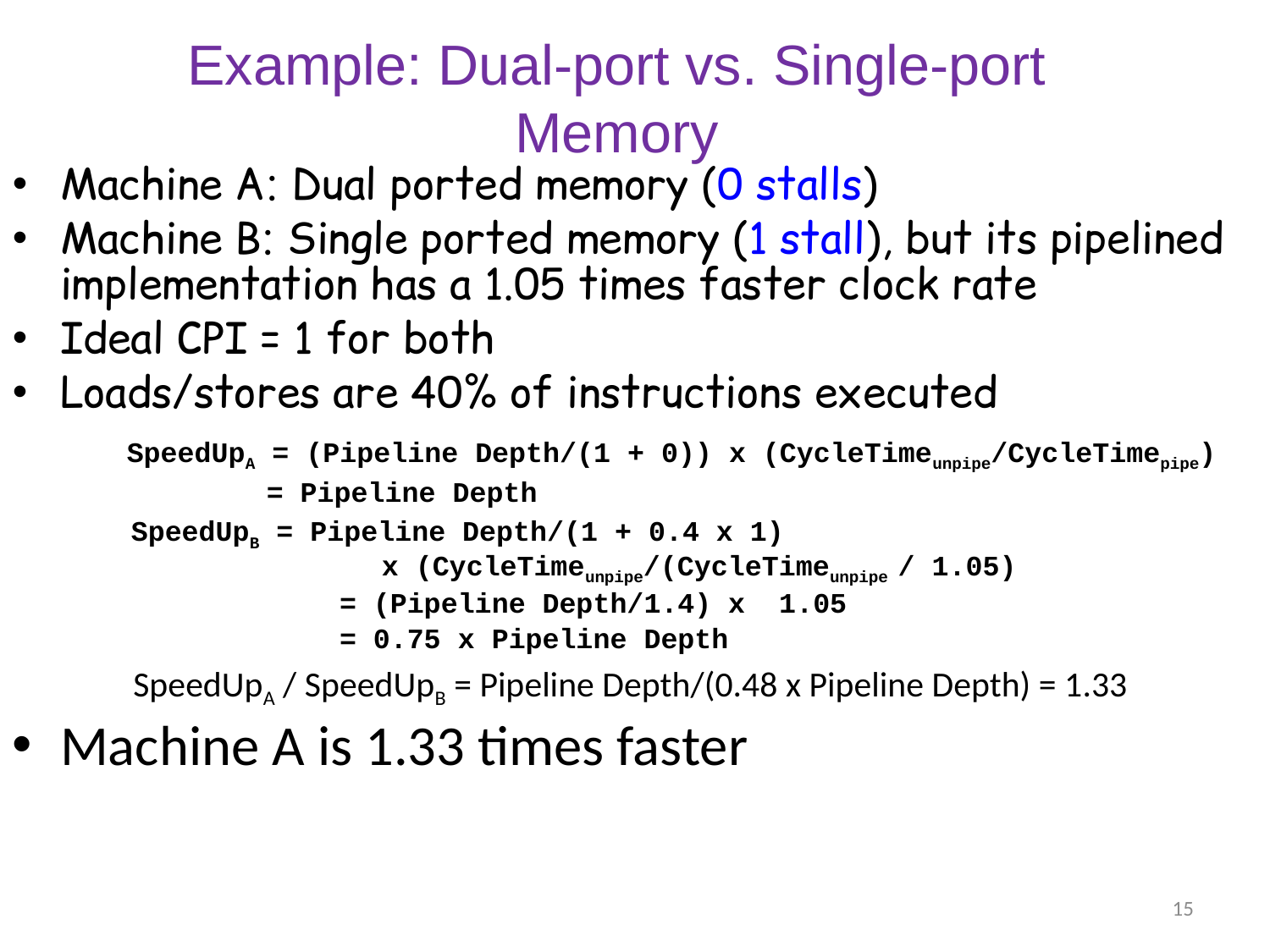

# Example: Dual-port vs. Single-port Memory
Machine A: Dual ported memory (0 stalls)
Machine B: Single ported memory (1 stall), but its pipelined implementation has a 1.05 times faster clock rate
Ideal CPI = 1 for both
Loads/stores are 40% of instructions executed
            SpeedUpA = (Pipeline Depth/(1 + 0)) x (CycleTimeunpipe/CycleTimepipe)
               = Pipeline Depth
       SpeedUpB = Pipeline Depth/(1 + 0.4 x 1)
		    x (CycleTimeunpipe/(CycleTimeunpipe / 1.05)
 		         = (Pipeline Depth/1.4) x  1.05
 		         = 0.75 x Pipeline Depth
               SpeedUpA / SpeedUpB = Pipeline Depth/(0.48 x Pipeline Depth) = 1.33
Machine A is 1.33 times faster
15